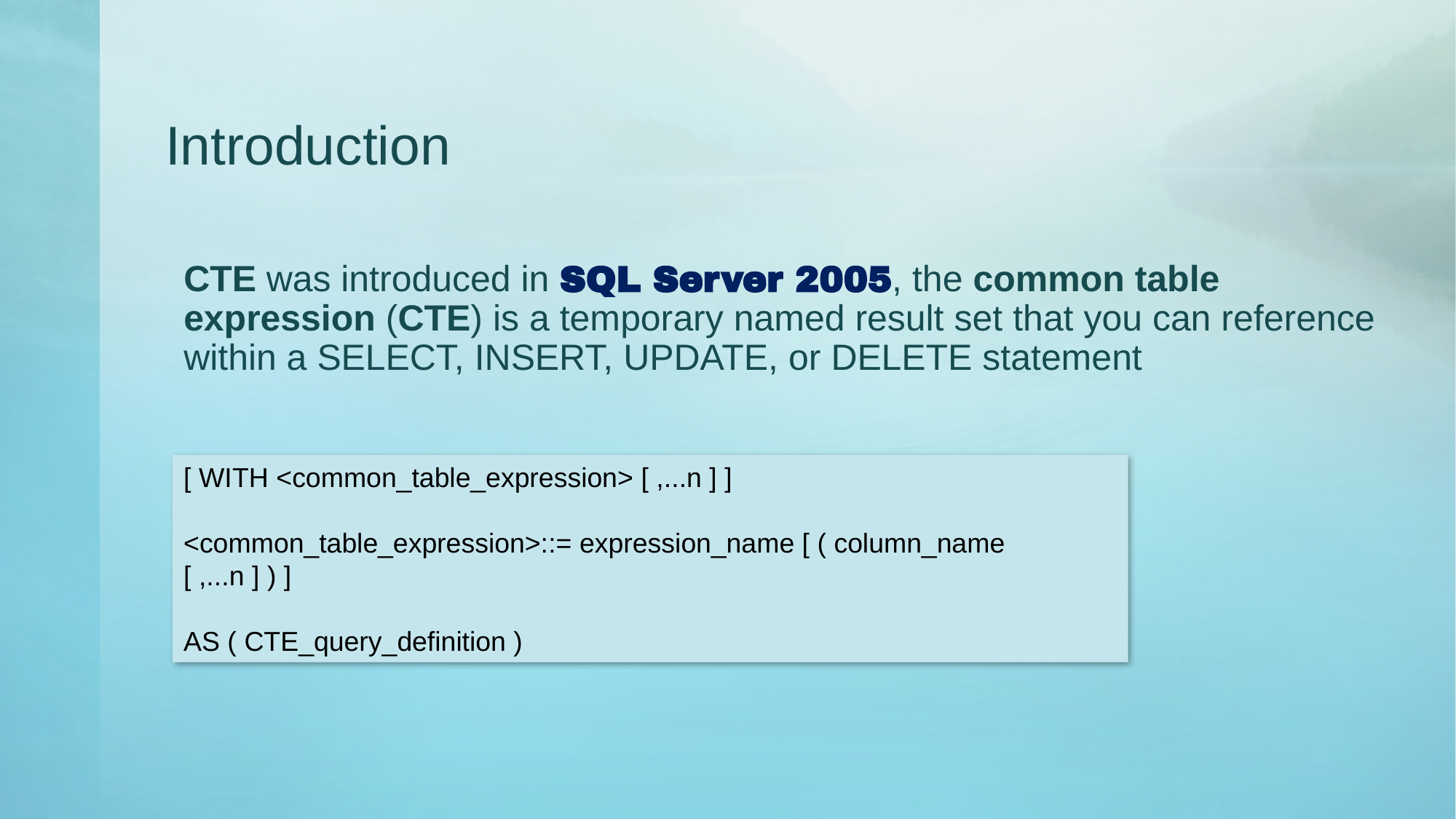

# Introduction
CTE was introduced in SQL Server 2005, the common table expression (CTE) is a temporary named result set that you can reference within a SELECT, INSERT, UPDATE, or DELETE statement
[ WITH <common_table_expression> [ ,...n ] ]

<common_table_expression>::= expression_name [ ( column_name [ ,...n ] ) ]

AS ( CTE_query_definition )